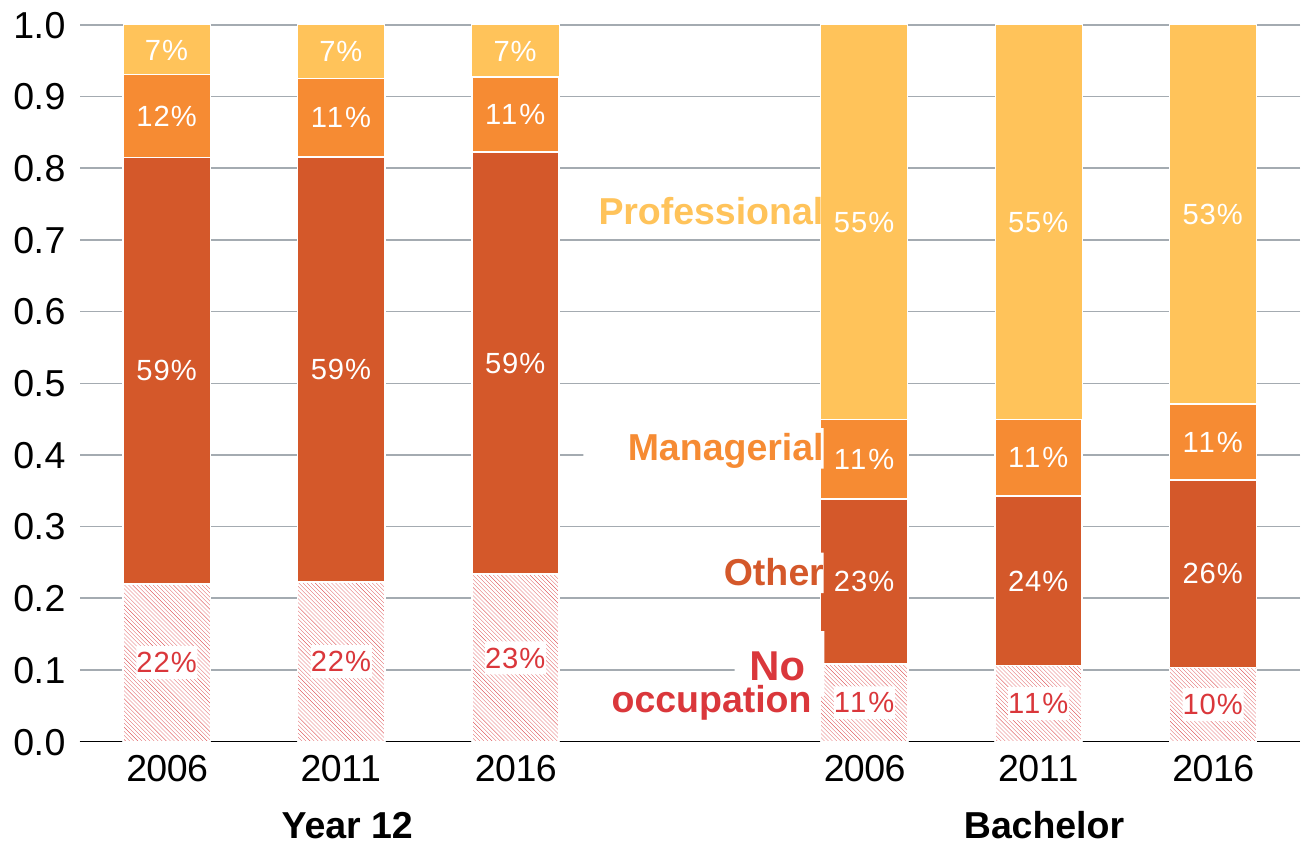

### Chart

| Category | NA | Non-Prog/Man | Man | Prof |
|---|---|---|---|---|
| 2006 | 0.22014447276335428 | 0.5945535046735466 | 0.11589784069084552 | 0.06940418187225361 |
| 2011 | 0.22294142901318892 | 0.5929032703560374 | 0.10991854883017146 | 0.07423675180060225 |
| 2016 | 0.23357003642663443 | 0.5887539634570071 | 0.10500050098743006 | 0.0726754991289283 |
|  | None | None | None | None |
| 2006 | 0.10834766560817222 | 0.23027452985084318 | 0.11065888030637133 | 0.5507189242346132 |
| 2011 | 0.10608260699154519 | 0.2365329700069057 | 0.10703820526698893 | 0.5503462177345602 |
| 2016 | 0.10322245831833081 | 0.26173873796205666 | 0.10612322864527603 | 0.5289155750743365 |
Professional
Managerial
Other
No
occupation
Bachelor
Year 12